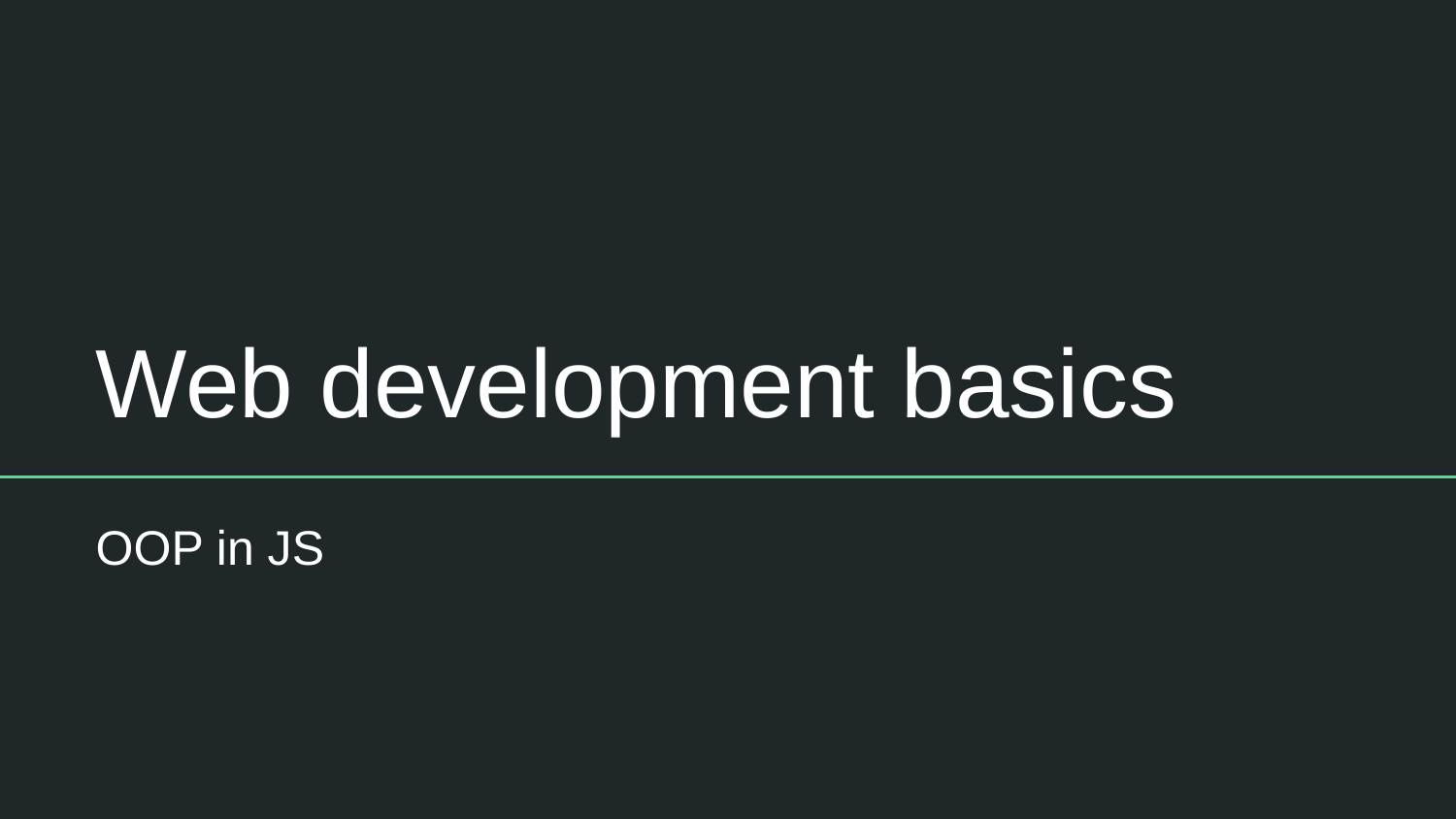

# Web development basics
OOP in JS